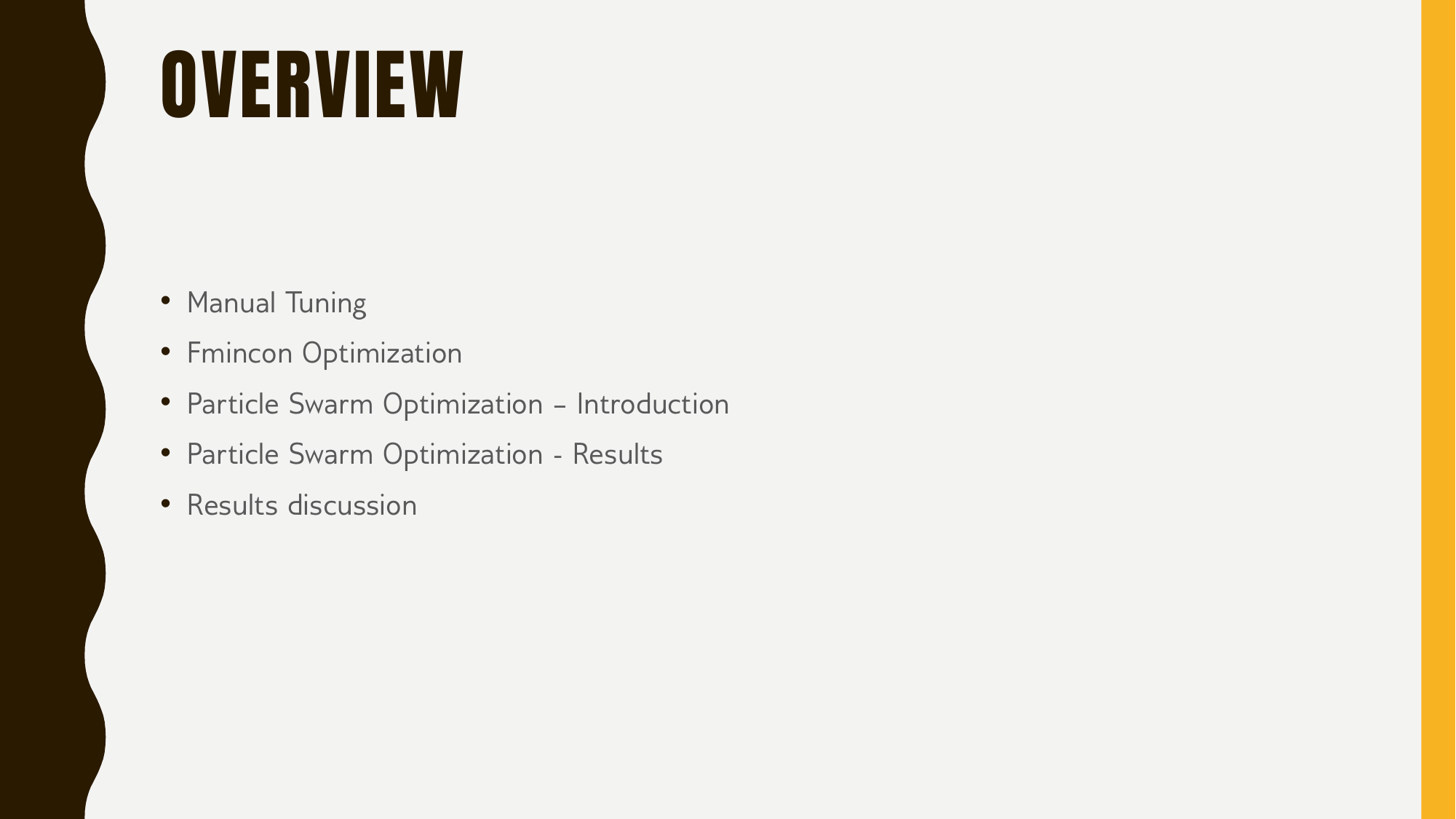

# oVERVIEW
Manual Tuning
Fmincon Optimization
Particle Swarm Optimization – Introduction
Particle Swarm Optimization - Results
Results discussion